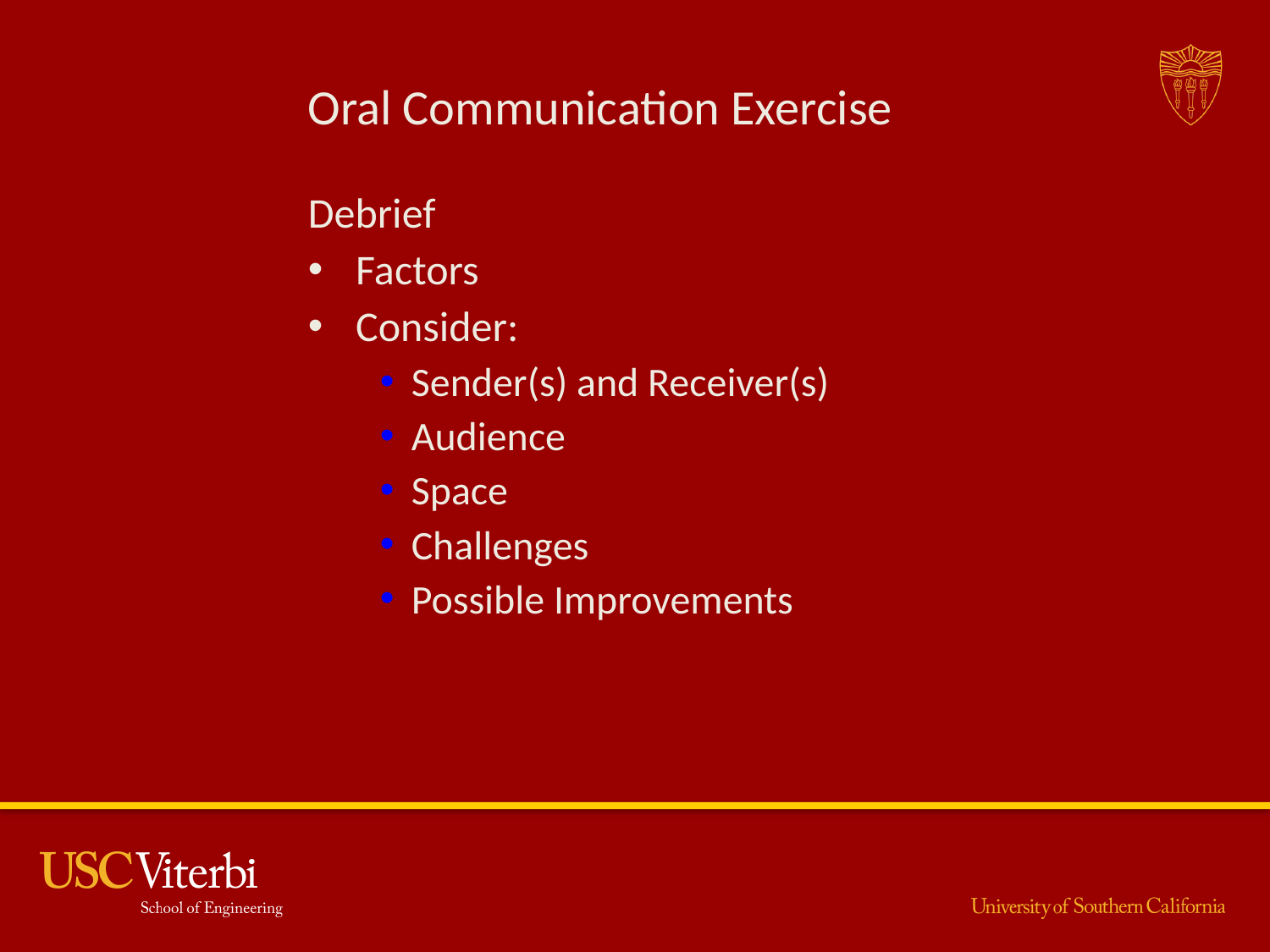

# Oral Communication Exercise
Debrief
Factors
Consider:
Sender(s) and Receiver(s)
Audience
Space
Challenges
Possible Improvements